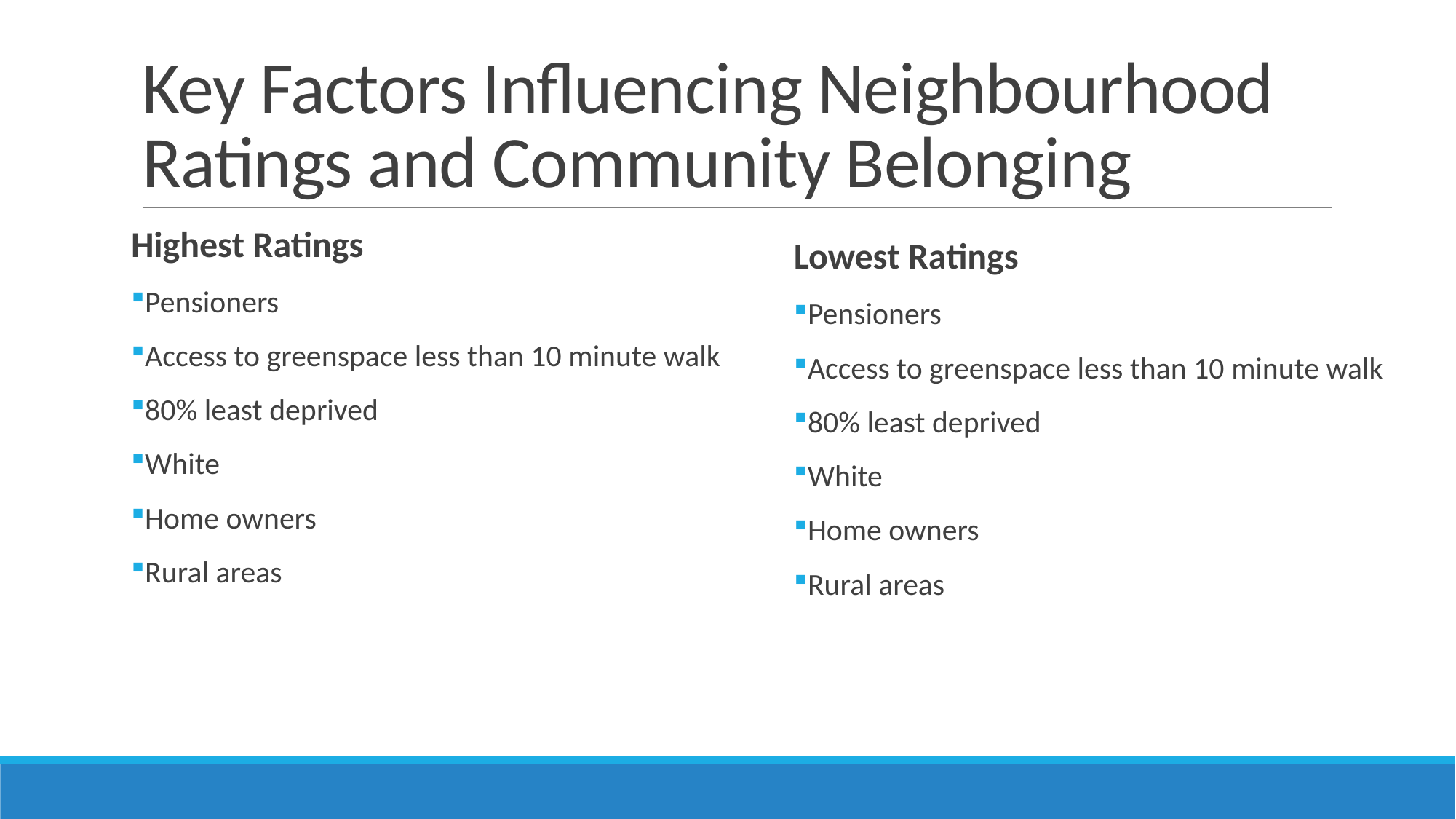

# Key Factors Influencing Neighbourhood Ratings and Community Belonging
Highest Ratings
Pensioners
Access to greenspace less than 10 minute walk
80% least deprived
White
Home owners
Rural areas
Lowest Ratings
Pensioners
Access to greenspace less than 10 minute walk
80% least deprived
White
Home owners
Rural areas